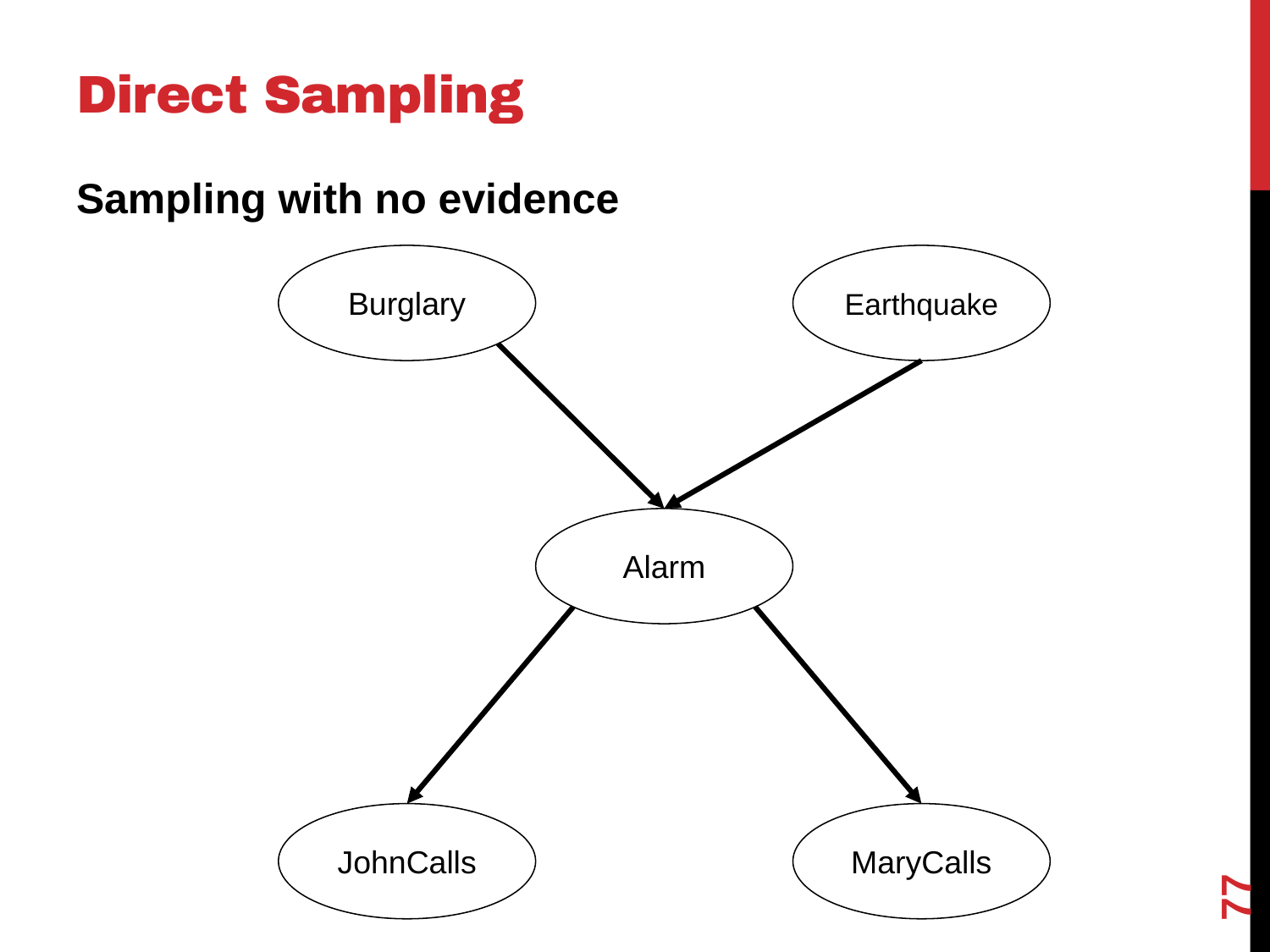

# Direct Sampling
Sampling with no evidence
Burglary
Earthquake
Alarm
JohnCalls
MaryCalls
77